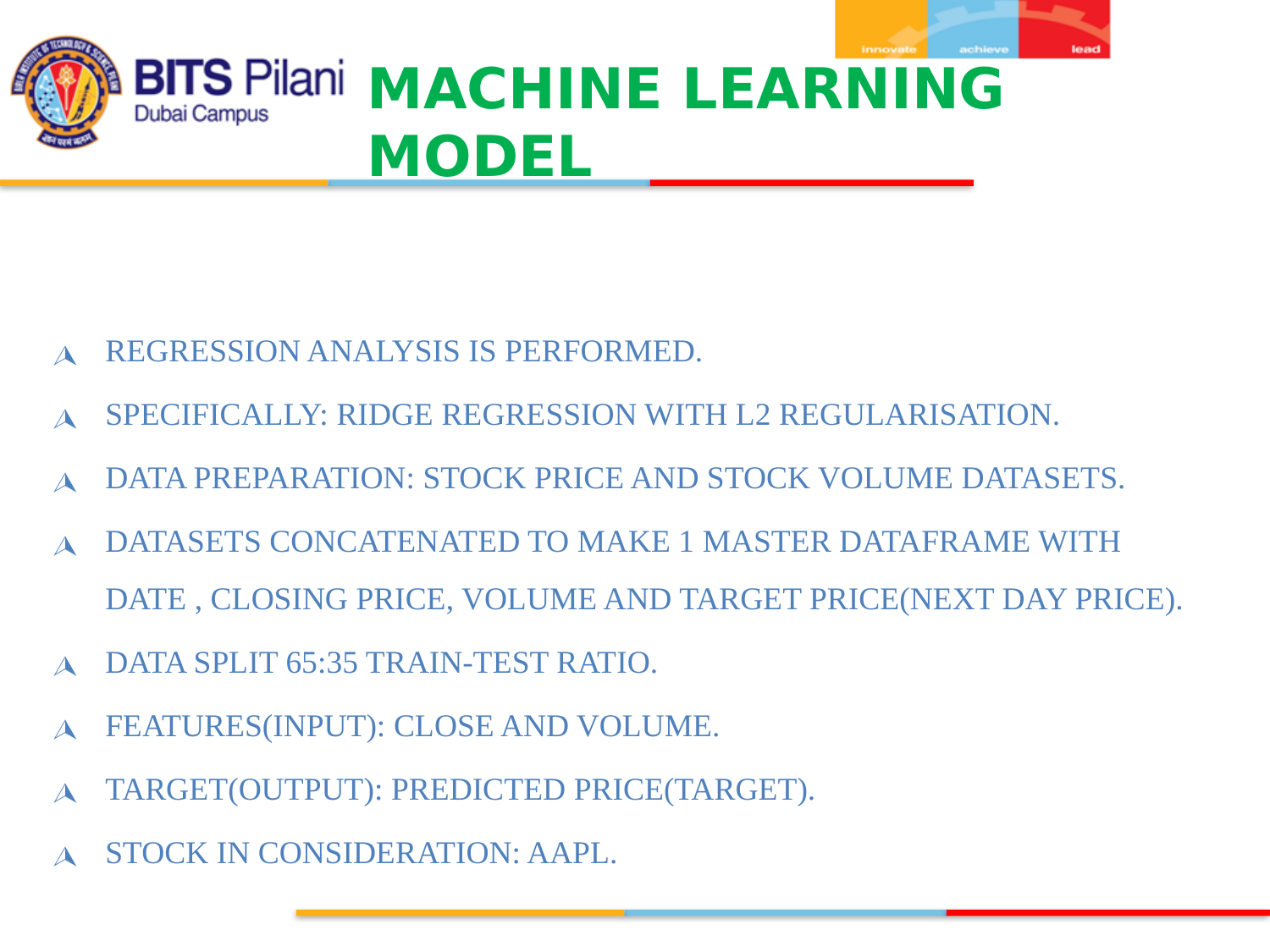

REGRESSION ANALYSIS IS PERFORMED.
SPECIFICALLY: RIDGE REGRESSION WITH L2 REGULARISATION.
DATA PREPARATION: STOCK PRICE AND STOCK VOLUME DATASETS.
DATASETS CONCATENATED TO MAKE 1 MASTER DATAFRAME WITH DATE , CLOSING PRICE, VOLUME AND TARGET PRICE(NEXT DAY PRICE).
DATA SPLIT 65:35 TRAIN-TEST RATIO.
FEATURES(INPUT): CLOSE AND VOLUME.
TARGET(OUTPUT): PREDICTED PRICE(TARGET).
STOCK IN CONSIDERATION: AAPL.
MACHINE LEARNING MODEL